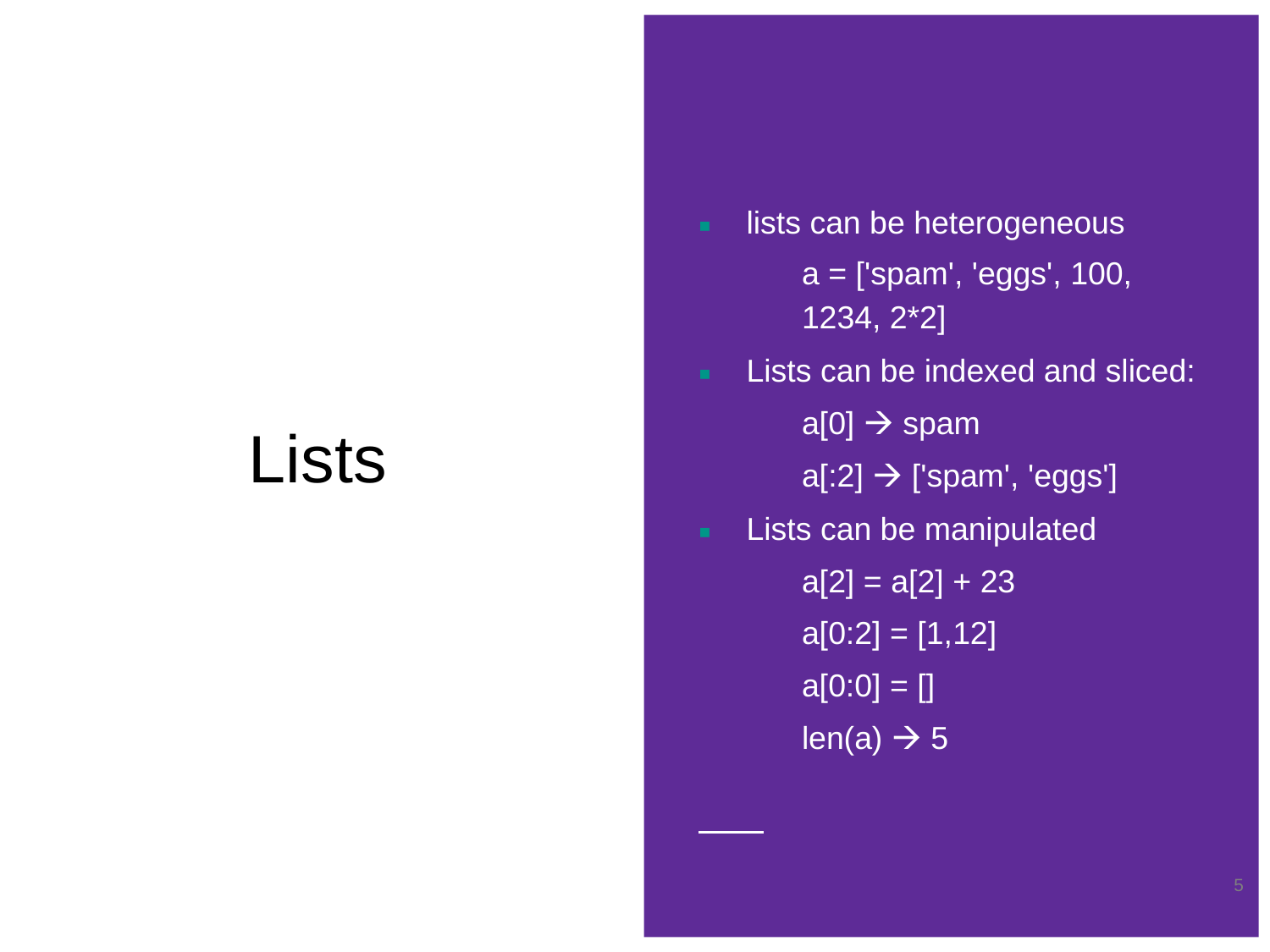

lists can be heterogeneous
a = ['spam', 'eggs', 100, 1234, 2*2]
Lists can be indexed and sliced:
a[0] 🡪 spam
a[:2] 🡪 ['spam', 'eggs']
Lists can be manipulated
a[2] = a[2] + 23
a[0:2] = [1,12]
a[0:0] = []
len(a) 🡪 5
# Lists

5